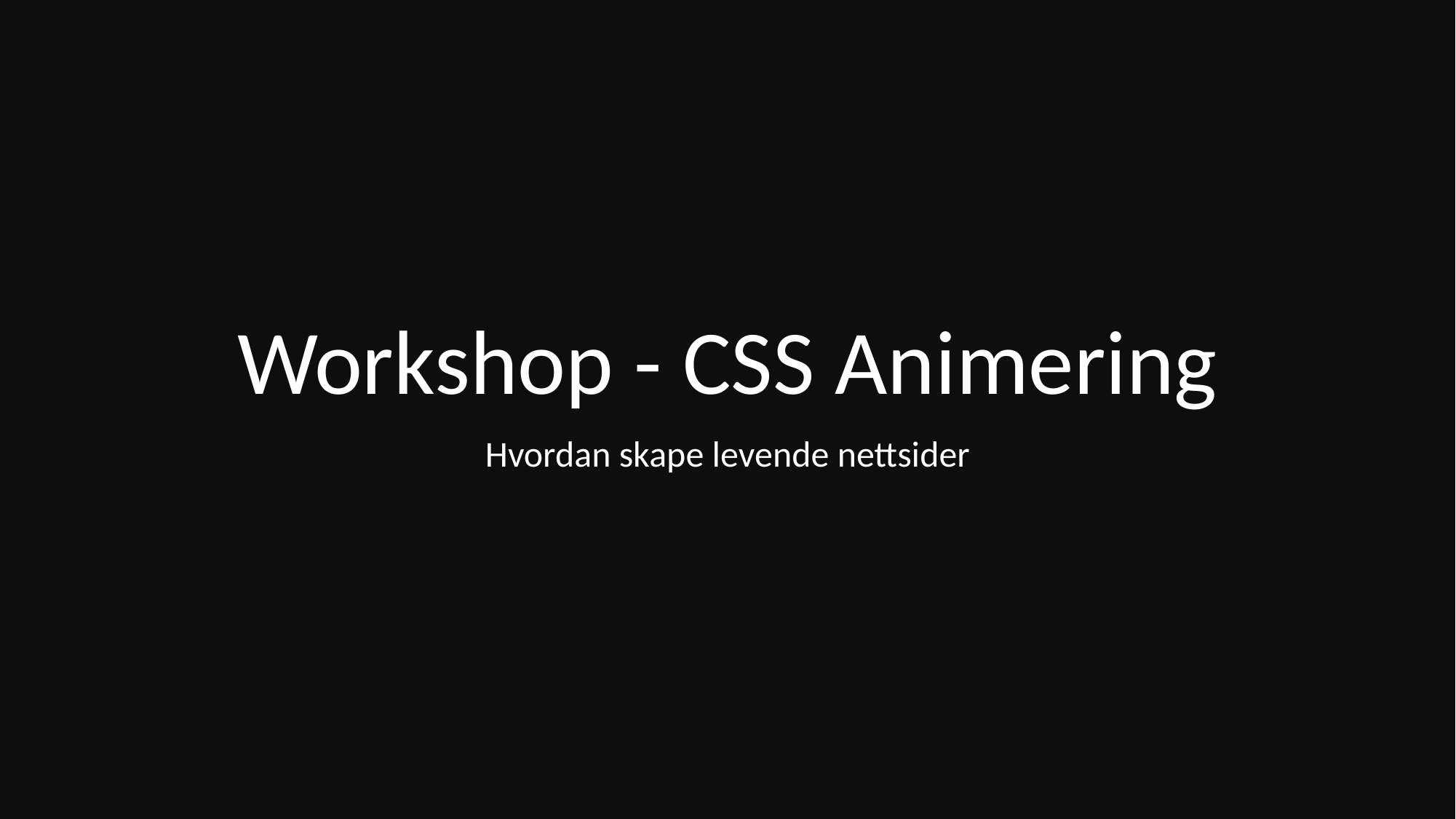

# Workshop - CSS Animering
Hvordan skape levende nettsider